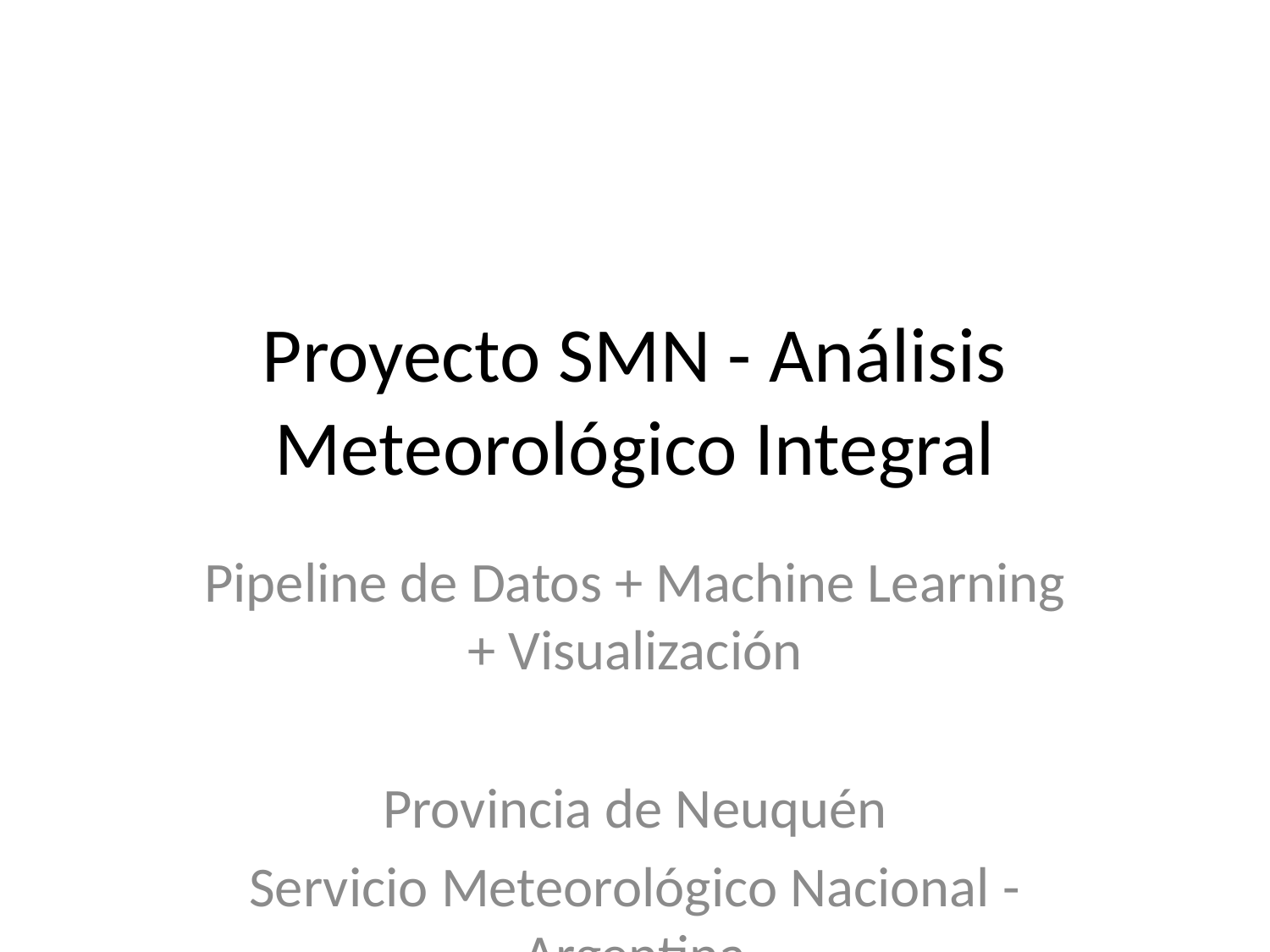

# Proyecto SMN - Análisis Meteorológico Integral
Pipeline de Datos + Machine Learning + Visualización

Provincia de Neuquén
Servicio Meteorológico Nacional - Argentina